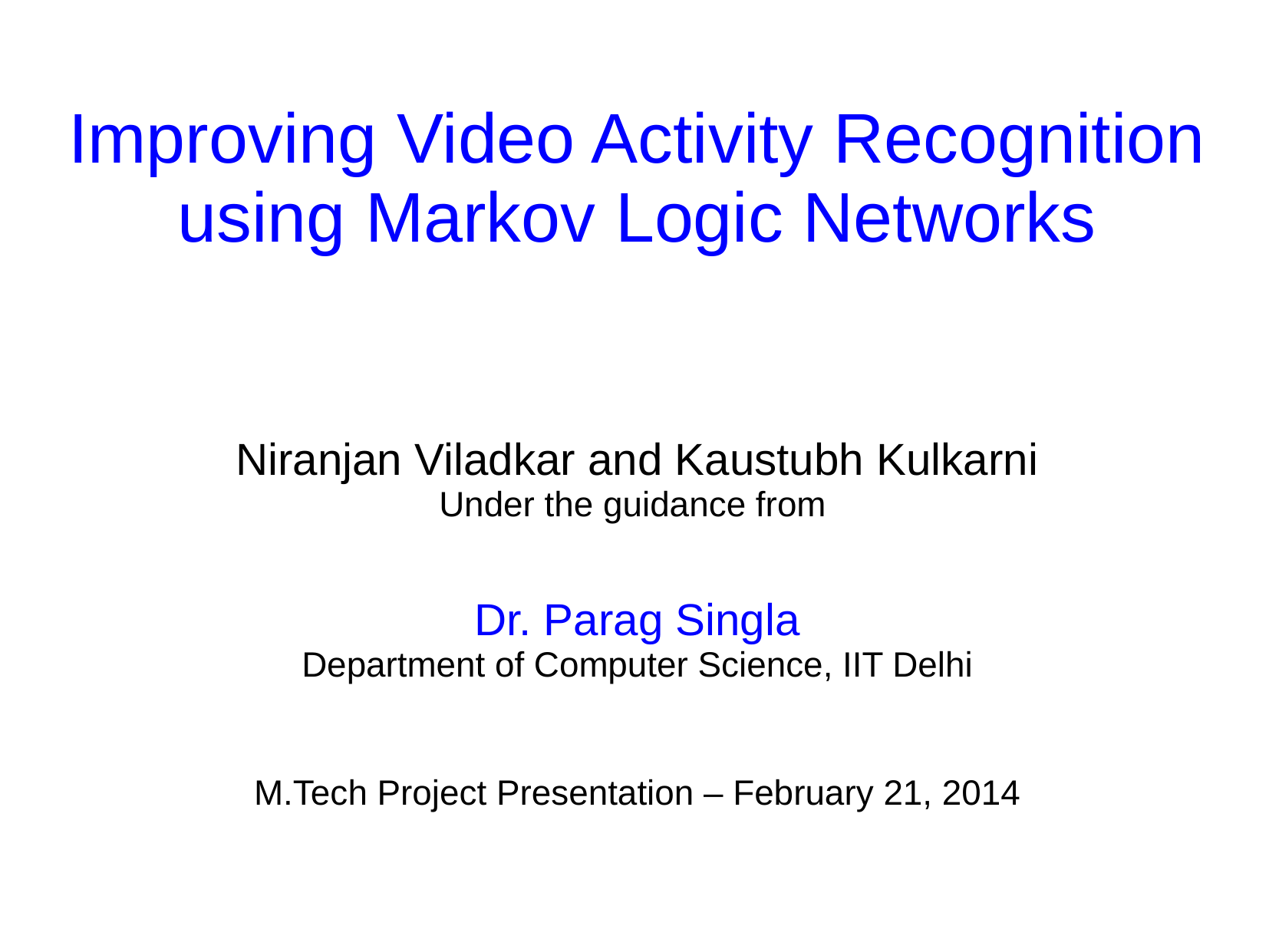

# Improving Video Activity Recognition using Markov Logic Networks
Niranjan Viladkar and Kaustubh Kulkarni
Under the guidance from
Dr. Parag Singla
Department of Computer Science, IIT Delhi
M.Tech Project Presentation – February 21, 2014